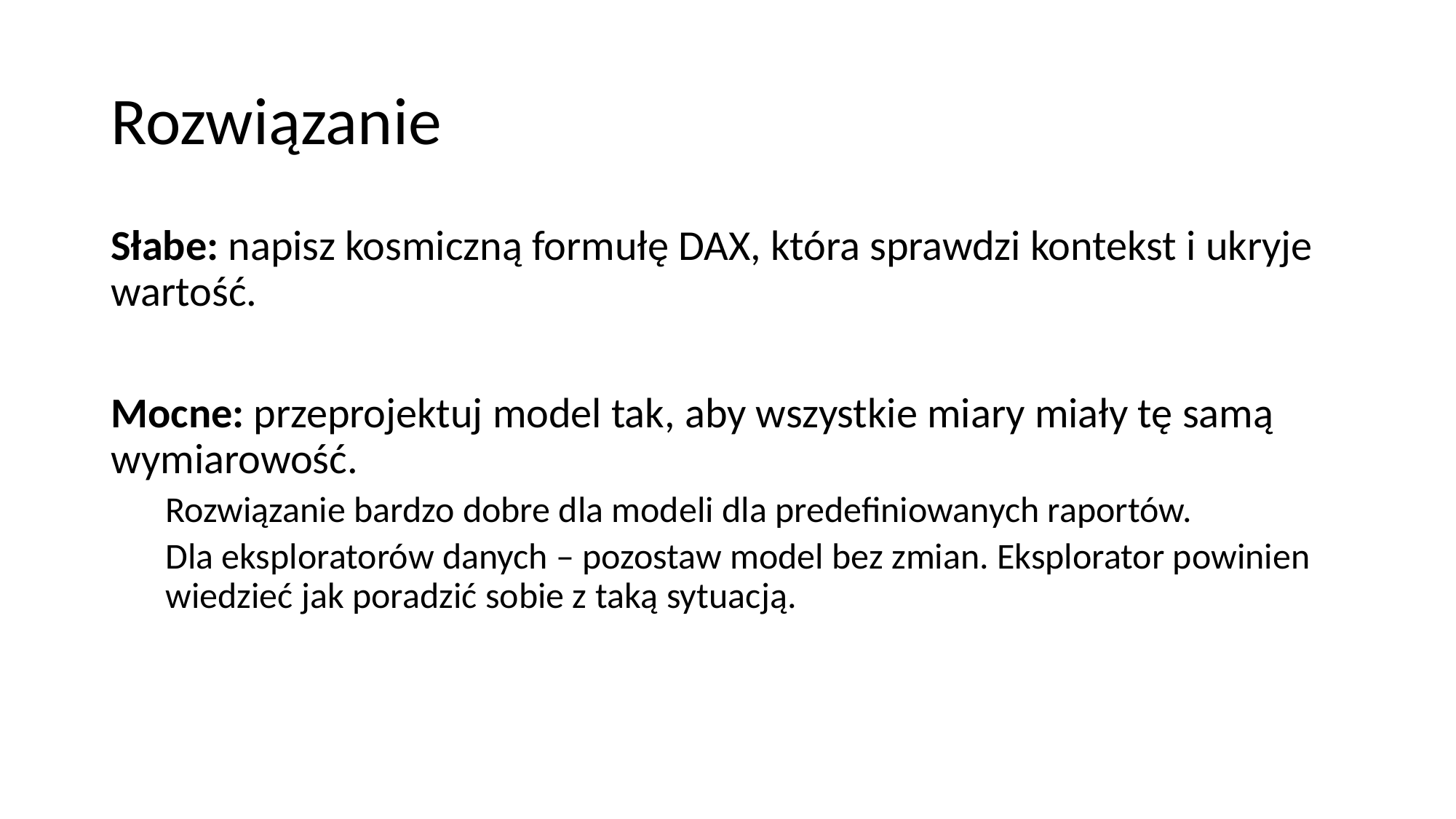

# Rozwiązanie
Słabe: napisz kosmiczną formułę DAX, która sprawdzi kontekst i ukryje wartość.

Mocne: przeprojektuj model tak, aby wszystkie miary miały tę samą wymiarowość.
Rozwiązanie bardzo dobre dla modeli dla predefiniowanych raportów.
Dla eksploratorów danych – pozostaw model bez zmian. Eksplorator powinien wiedzieć jak poradzić sobie z taką sytuacją.